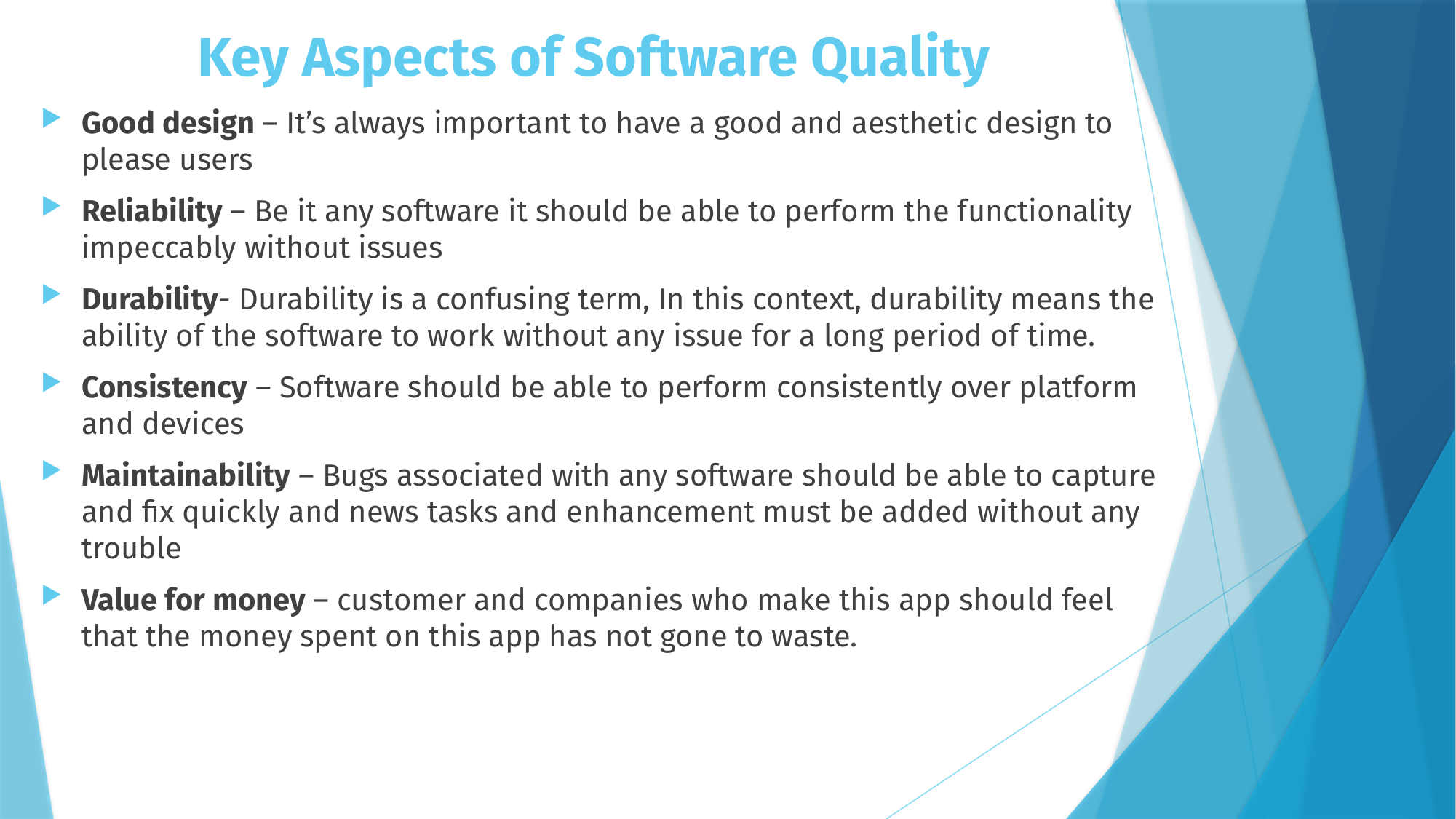

# Key Aspects of Software Quality
Good design – It’s always important to have a good and aesthetic design to please users
Reliability – Be it any software it should be able to perform the functionality impeccably without issues
Durability- Durability is a confusing term, In this context, durability means the ability of the software to work without any issue for a long period of time.
Consistency – Software should be able to perform consistently over platform and devices
Maintainability – Bugs associated with any software should be able to capture and fix quickly and news tasks and enhancement must be added without any trouble
Value for money – customer and companies who make this app should feel that the money spent on this app has not gone to waste.